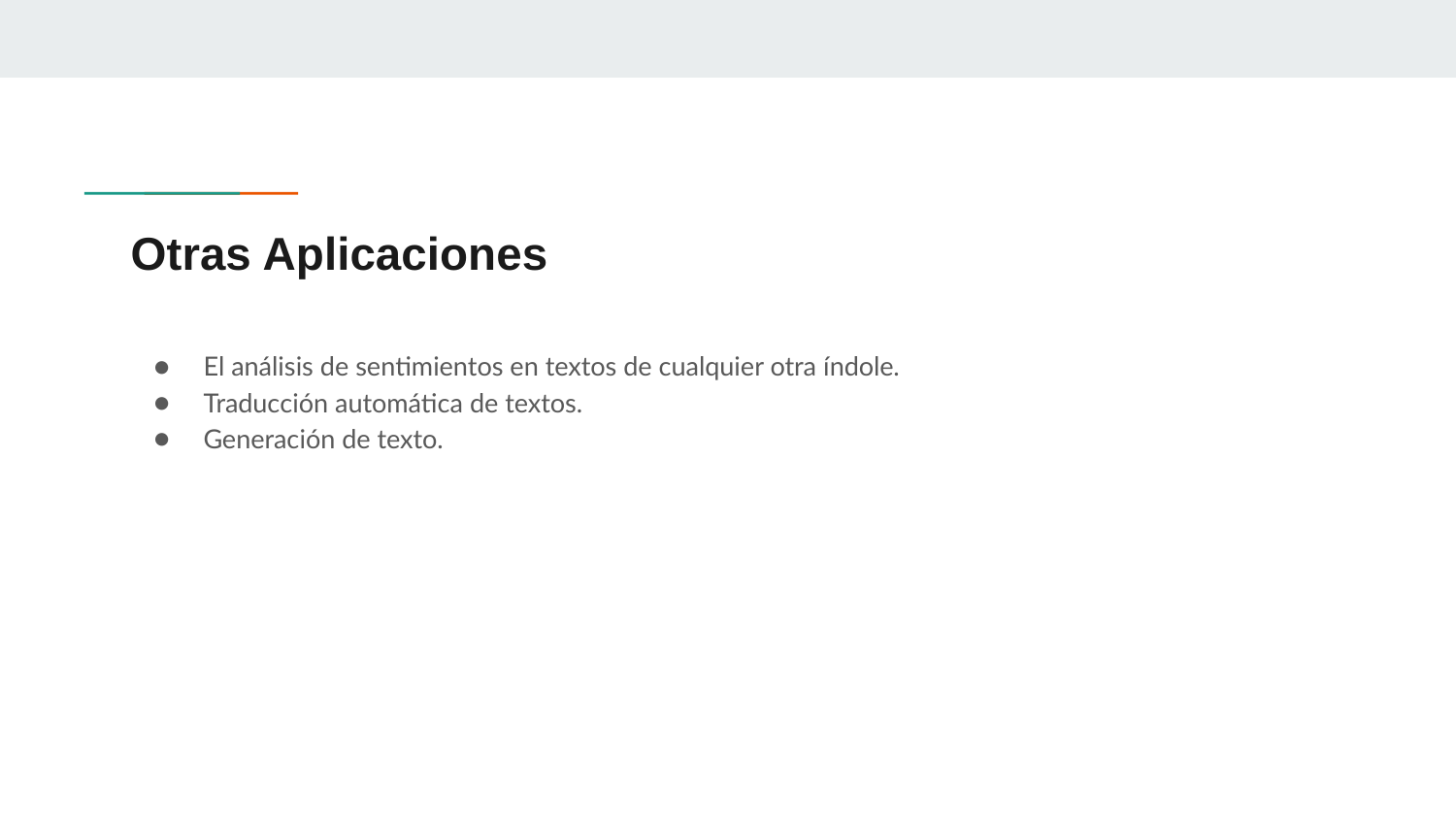

# Otras Aplicaciones
El análisis de sentimientos en textos de cualquier otra índole.
Traducción automática de textos.
Generación de texto.